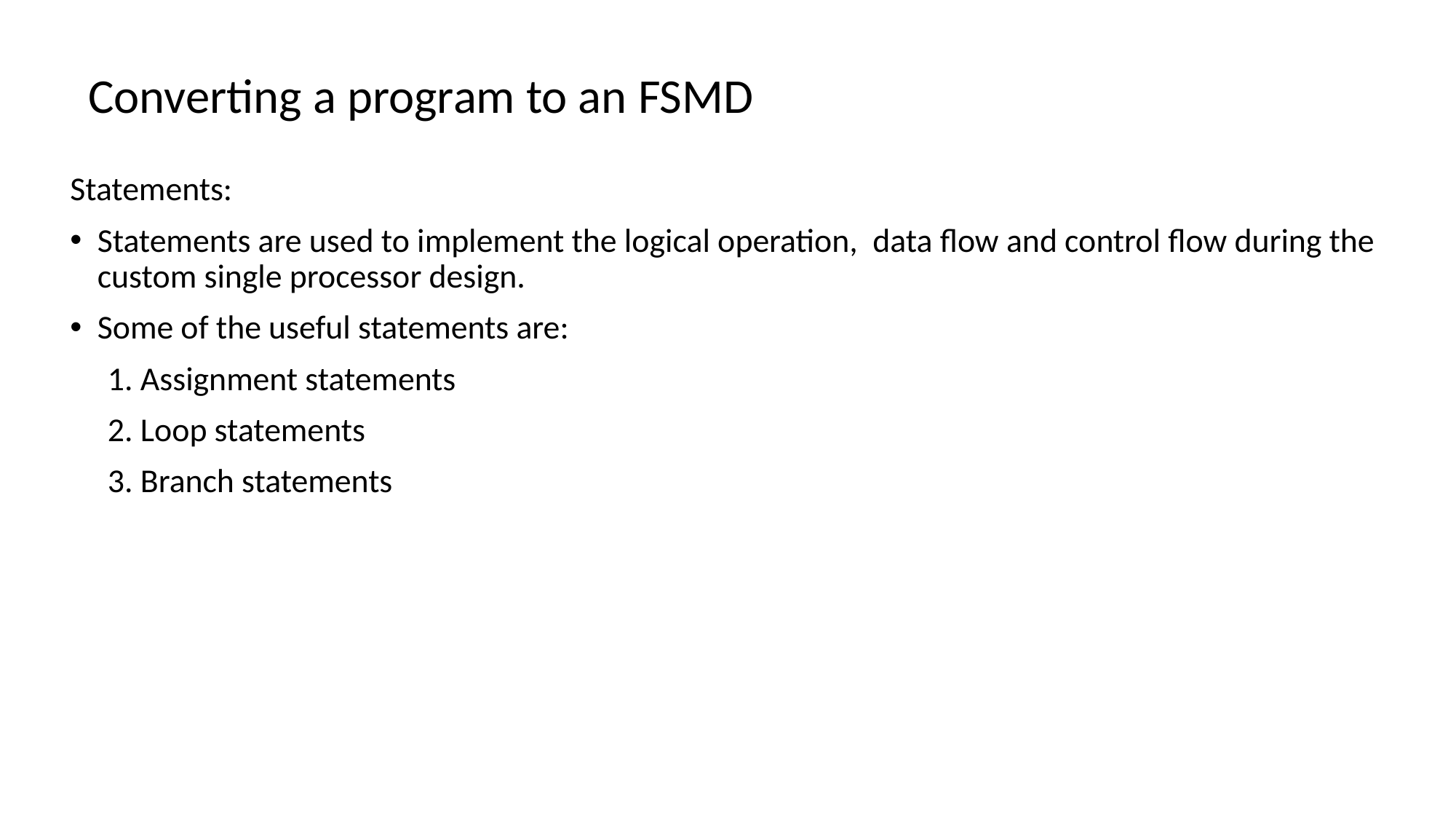

# Converting a program to an FSMD
Statements:
Statements are used to implement the logical operation,  data flow and control flow during the custom single processor design.
Some of the useful statements are:
     1. Assignment statements
     2. Loop statements
     3. Branch statements